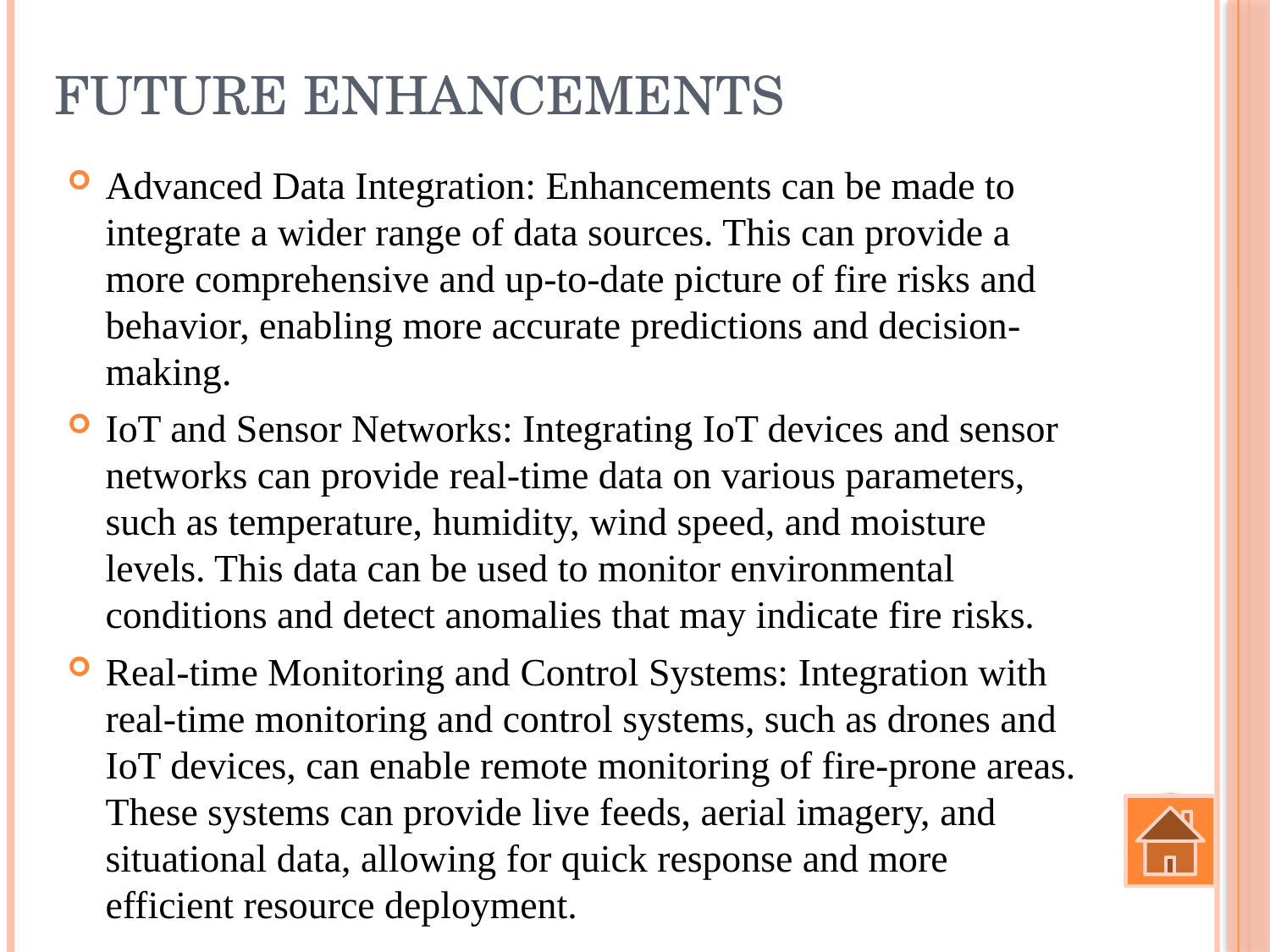

# Future Enhancements
Advanced Data Integration: Enhancements can be made to integrate a wider range of data sources. This can provide a more comprehensive and up-to-date picture of fire risks and behavior, enabling more accurate predictions and decision-making.
IoT and Sensor Networks: Integrating IoT devices and sensor networks can provide real-time data on various parameters, such as temperature, humidity, wind speed, and moisture levels. This data can be used to monitor environmental conditions and detect anomalies that may indicate fire risks.
Real-time Monitoring and Control Systems: Integration with real-time monitoring and control systems, such as drones and IoT devices, can enable remote monitoring of fire-prone areas. These systems can provide live feeds, aerial imagery, and situational data, allowing for quick response and more efficient resource deployment.